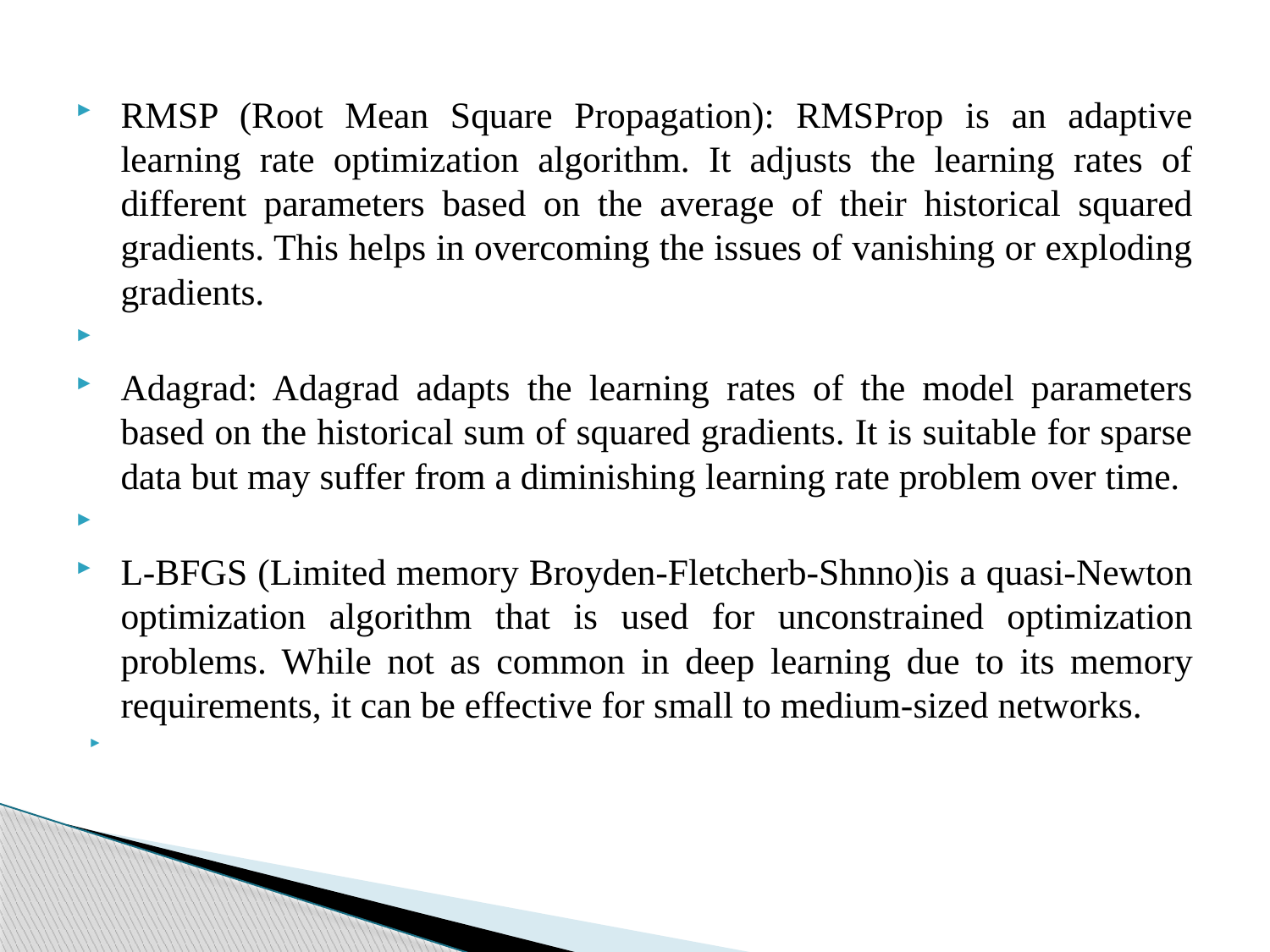

RMSP (Root Mean Square Propagation): RMSProp is an adaptive learning rate optimization algorithm. It adjusts the learning rates of different parameters based on the average of their historical squared gradients. This helps in overcoming the issues of vanishing or exploding gradients.

Adagrad: Adagrad adapts the learning rates of the model parameters based on the historical sum of squared gradients. It is suitable for sparse data but may suffer from a diminishing learning rate problem over time.

L-BFGS (Limited memory Broyden-Fletcherb-Shnno)is a quasi-Newton optimization algorithm that is used for unconstrained optimization problems. While not as common in deep learning due to its memory requirements, it can be effective for small to medium-sized networks.